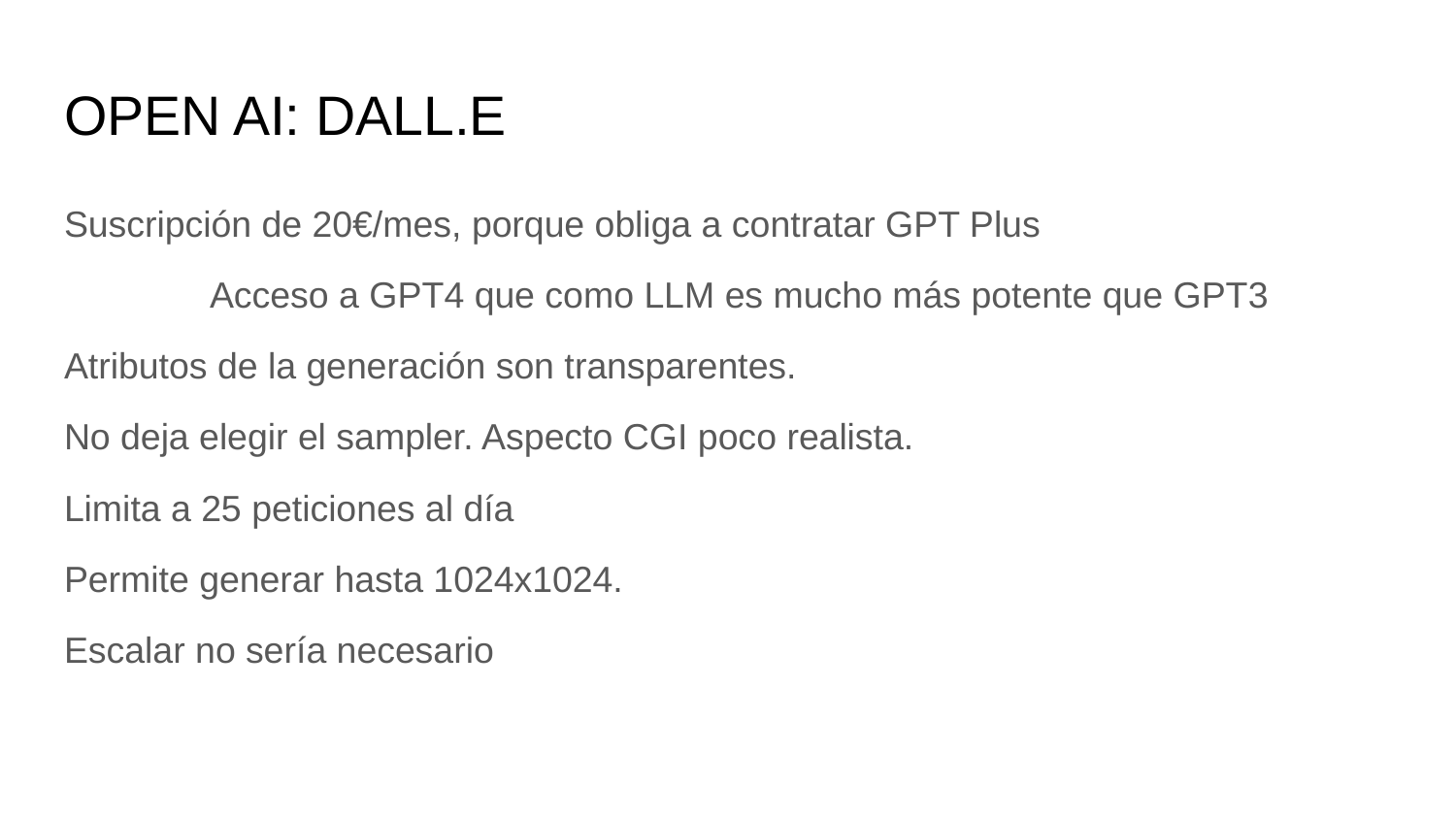

# OPEN AI: DALL.E
Suscripción de 20€/mes, porque obliga a contratar GPT Plus
	Acceso a GPT4 que como LLM es mucho más potente que GPT3
Atributos de la generación son transparentes.
No deja elegir el sampler. Aspecto CGI poco realista.
Limita a 25 peticiones al día
Permite generar hasta 1024x1024.
Escalar no sería necesario